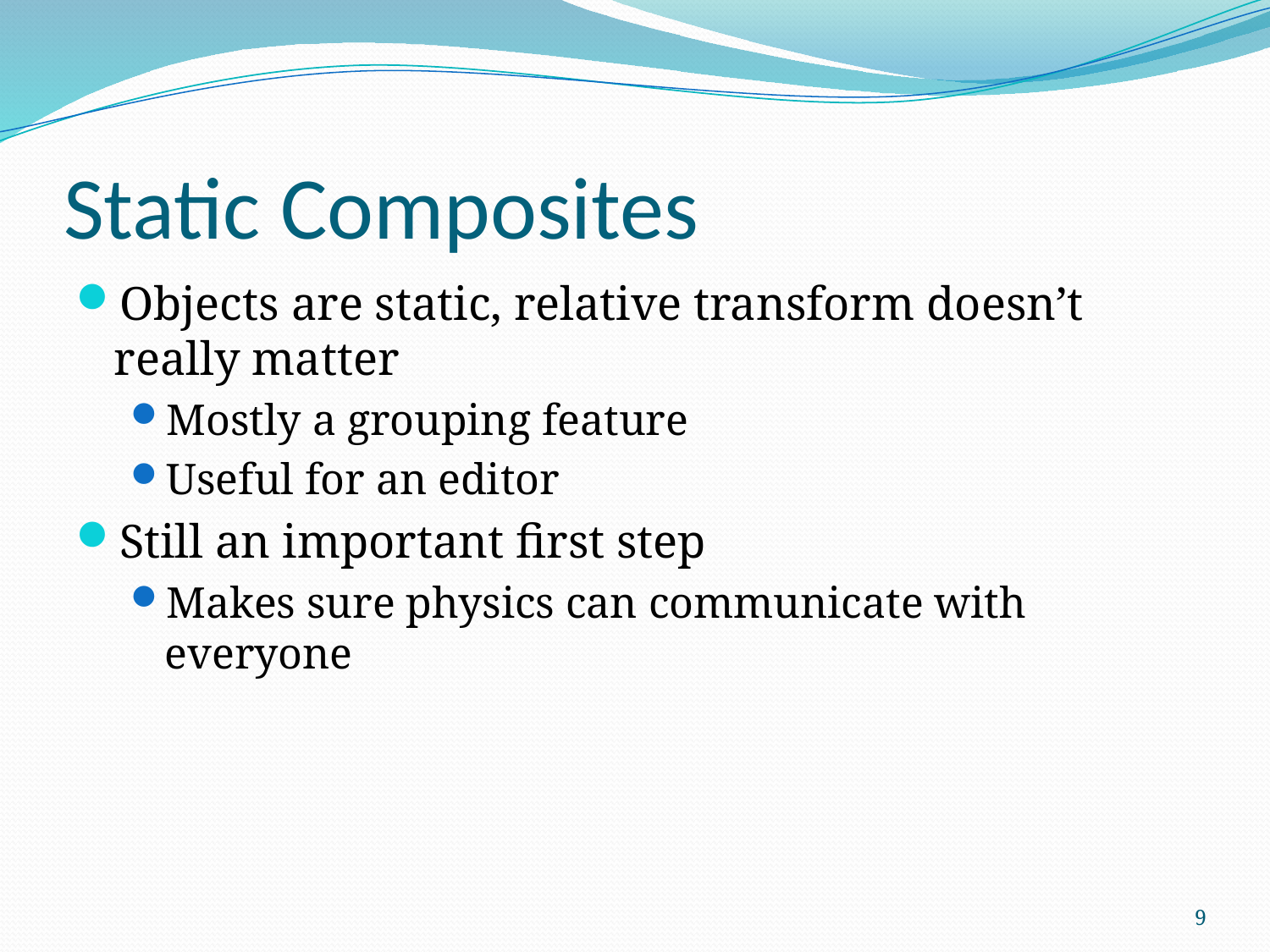

# Static Composites
Objects are static, relative transform doesn’t really matter
Mostly a grouping feature
Useful for an editor
Still an important first step
Makes sure physics can communicate with everyone
9